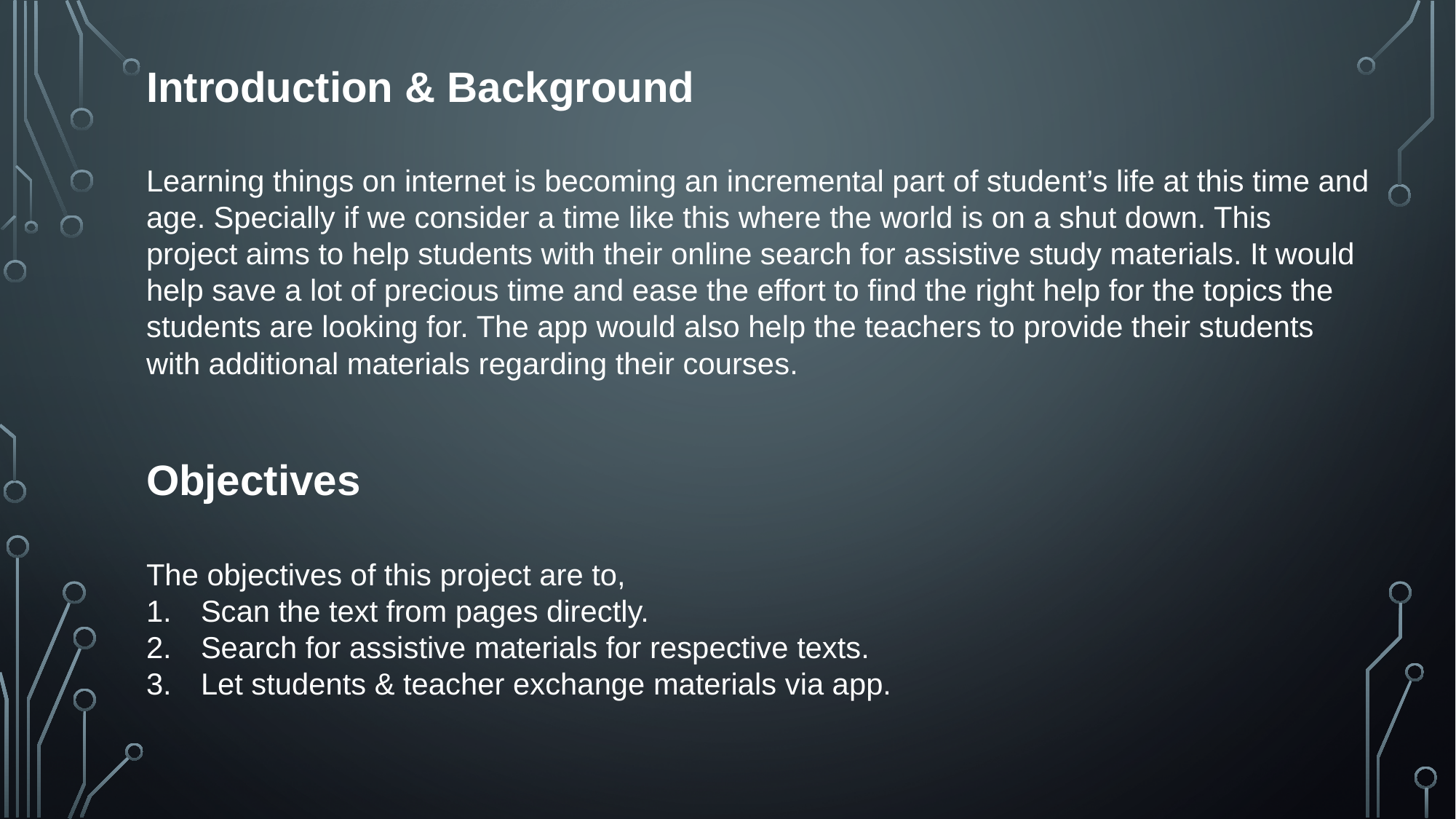

Introduction & Background

Learning things on internet is becoming an incremental part of student’s life at this time and age. Specially if we consider a time like this where the world is on a shut down. This project aims to help students with their online search for assistive study materials. It would help save a lot of precious time and ease the effort to find the right help for the topics the students are looking for. The app would also help the teachers to provide their students with additional materials regarding their courses.

Objectives

The objectives of this project are to,
Scan the text from pages directly.
Search for assistive materials for respective texts.
Let students & teacher exchange materials via app.